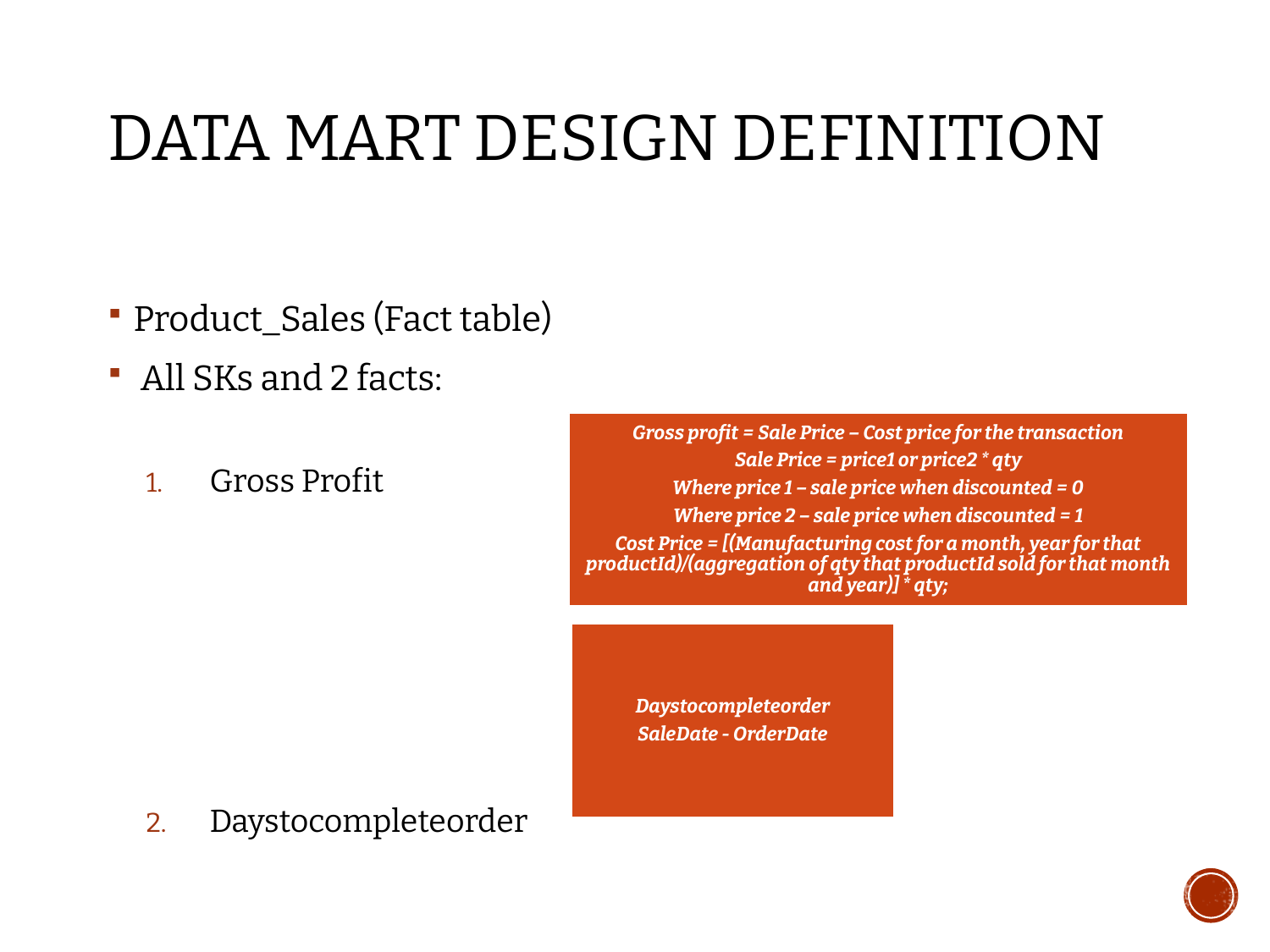

# Data Mart Design Definition
Product_Sales (Fact table)
 All SKs and 2 facts:

Gross Profit

Daystocompleteorder

Gross profit = Sale Price – Cost price for the transaction
Sale Price = price1 or price2 * qty
Where price 1 – sale price when discounted = 0
Where price 2 – sale price when discounted = 1
Cost Price = [(Manufacturing cost for a month, year for that productId)/(aggregation of qty that productId sold for that month and year)] * qty;
Daystocompleteorder
SaleDate - OrderDate